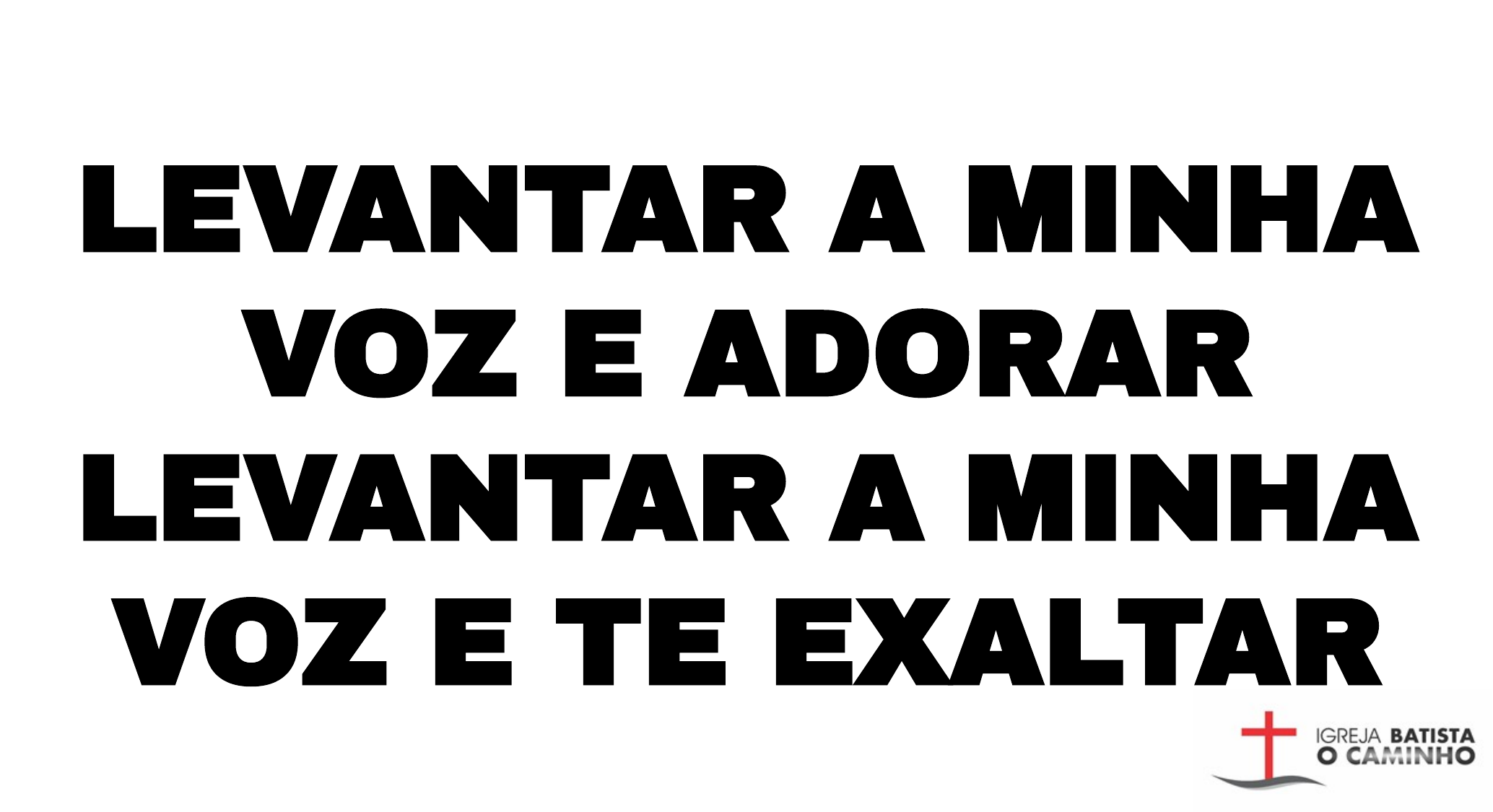

LEVANTAR A MINHA VOZ E ADORAR LEVANTAR A MINHA VOZ E TE EXALTAR